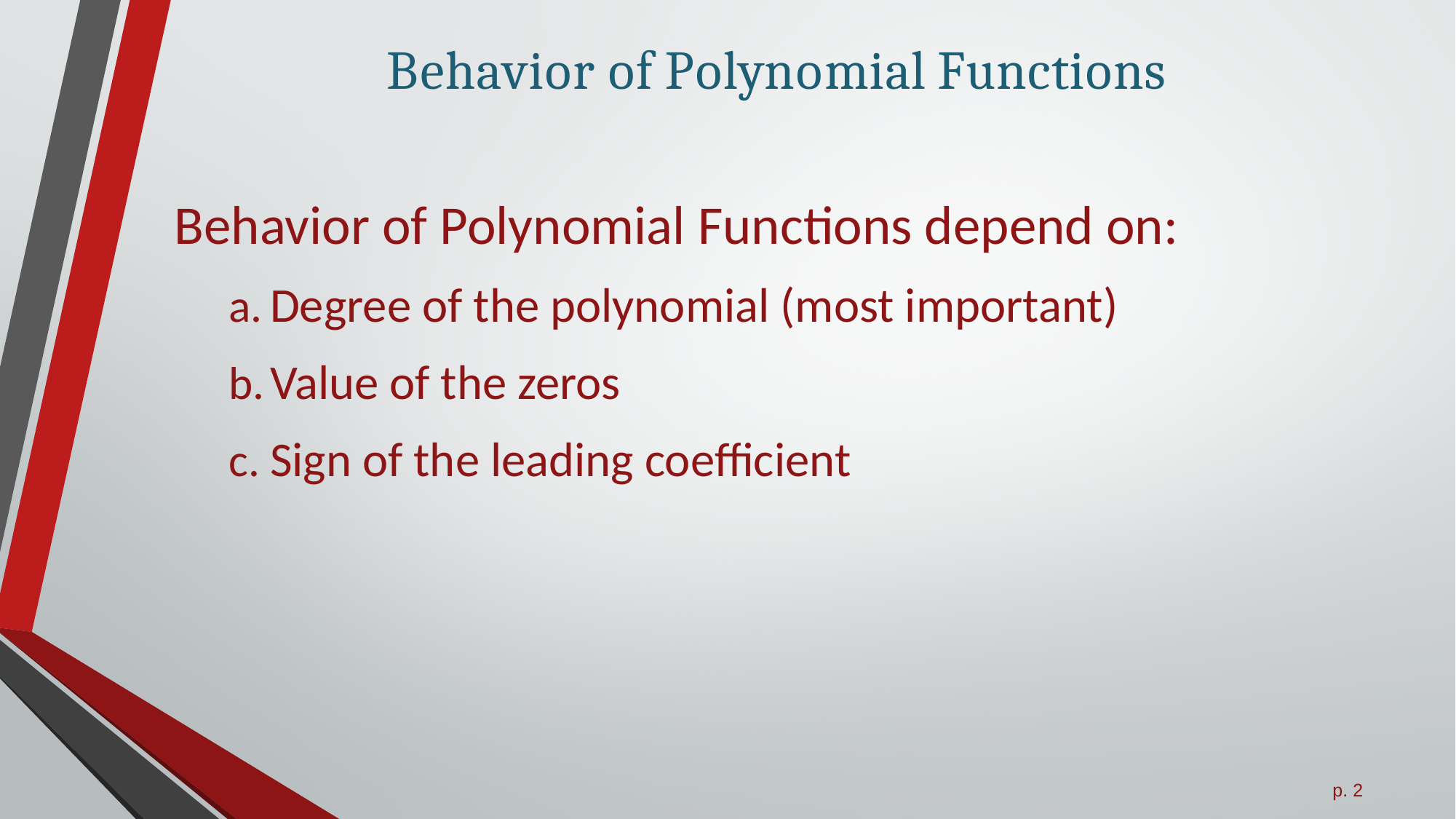

# Behavior of Polynomial Functions
Behavior of Polynomial Functions depend on:
Degree of the polynomial (most important)
Value of the zeros
Sign of the leading coefficient